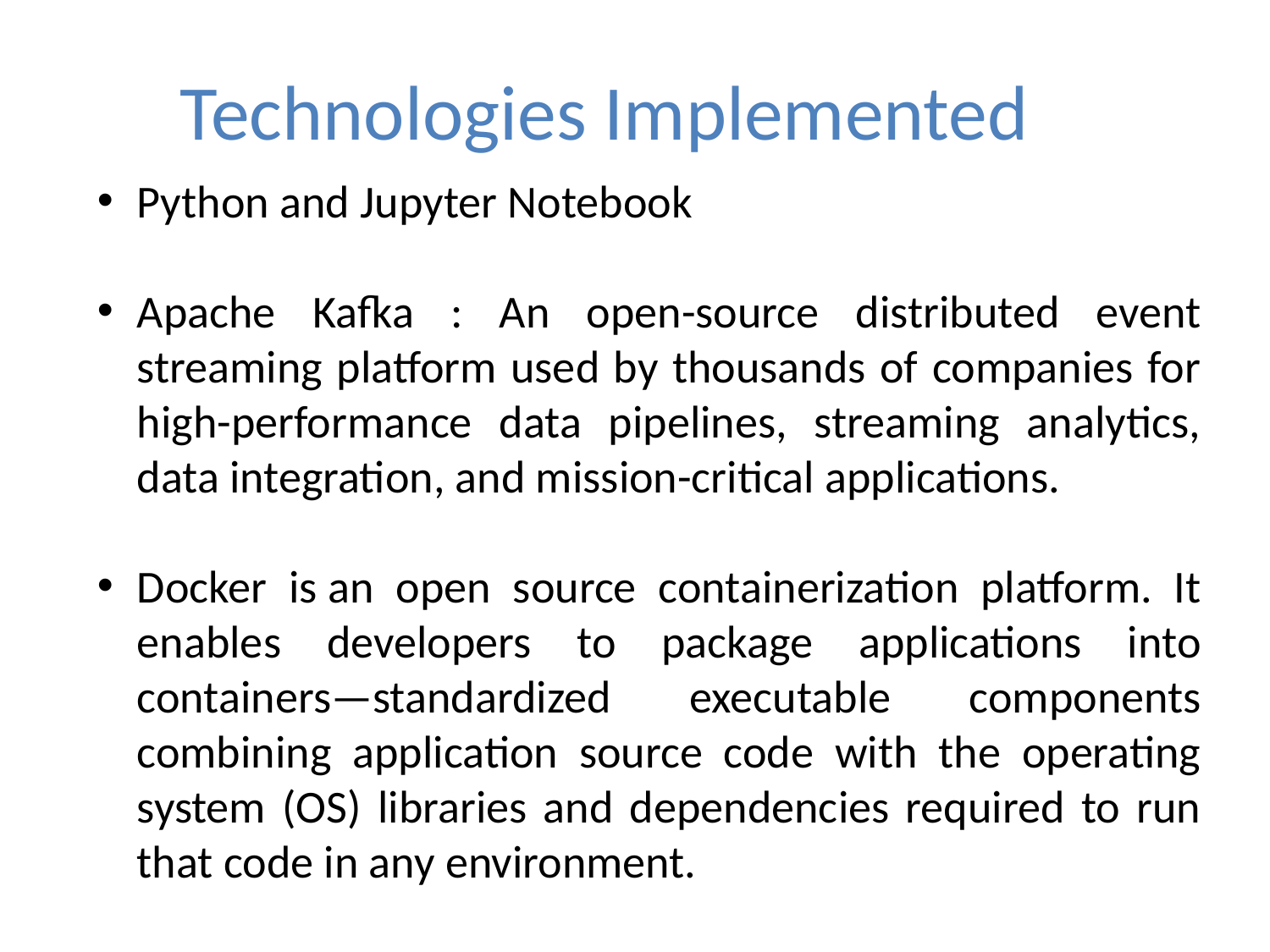

Technologies Implemented
Python and Jupyter Notebook

Apache Kafka : An open-source distributed event streaming platform used by thousands of companies for high-performance data pipelines, streaming analytics, data integration, and mission-critical applications.

Docker is an open source containerization platform. It enables developers to package applications into containers—standardized executable components combining application source code with the operating system (OS) libraries and dependencies required to run that code in any environment.